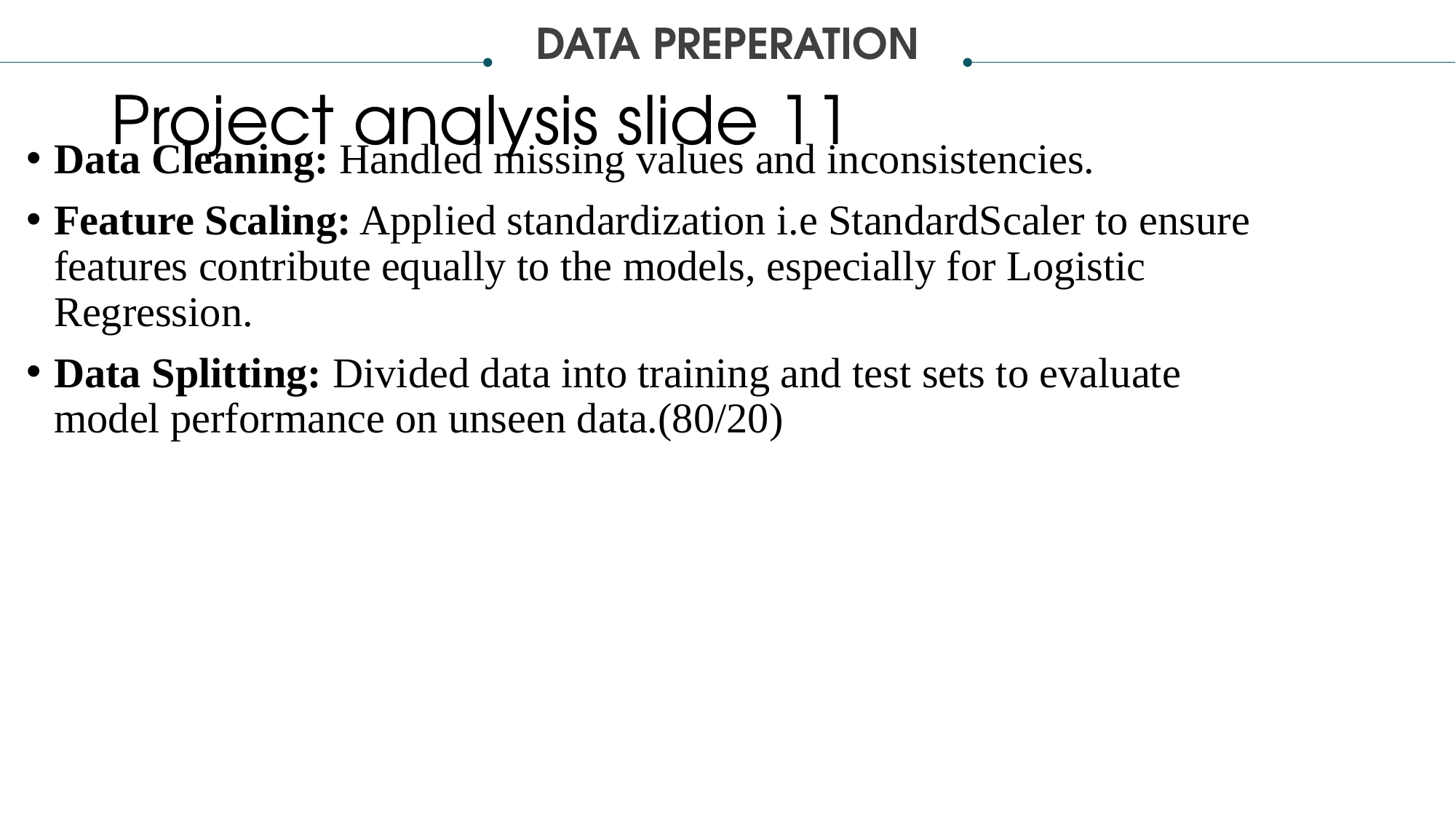

DATA PREPERATION
# Project analysis slide 11
Data Cleaning: Handled missing values and inconsistencies.
Feature Scaling: Applied standardization i.e StandardScaler to ensure features contribute equally to the models, especially for Logistic Regression.
Data Splitting: Divided data into training and test sets to evaluate model performance on unseen data.(80/20)